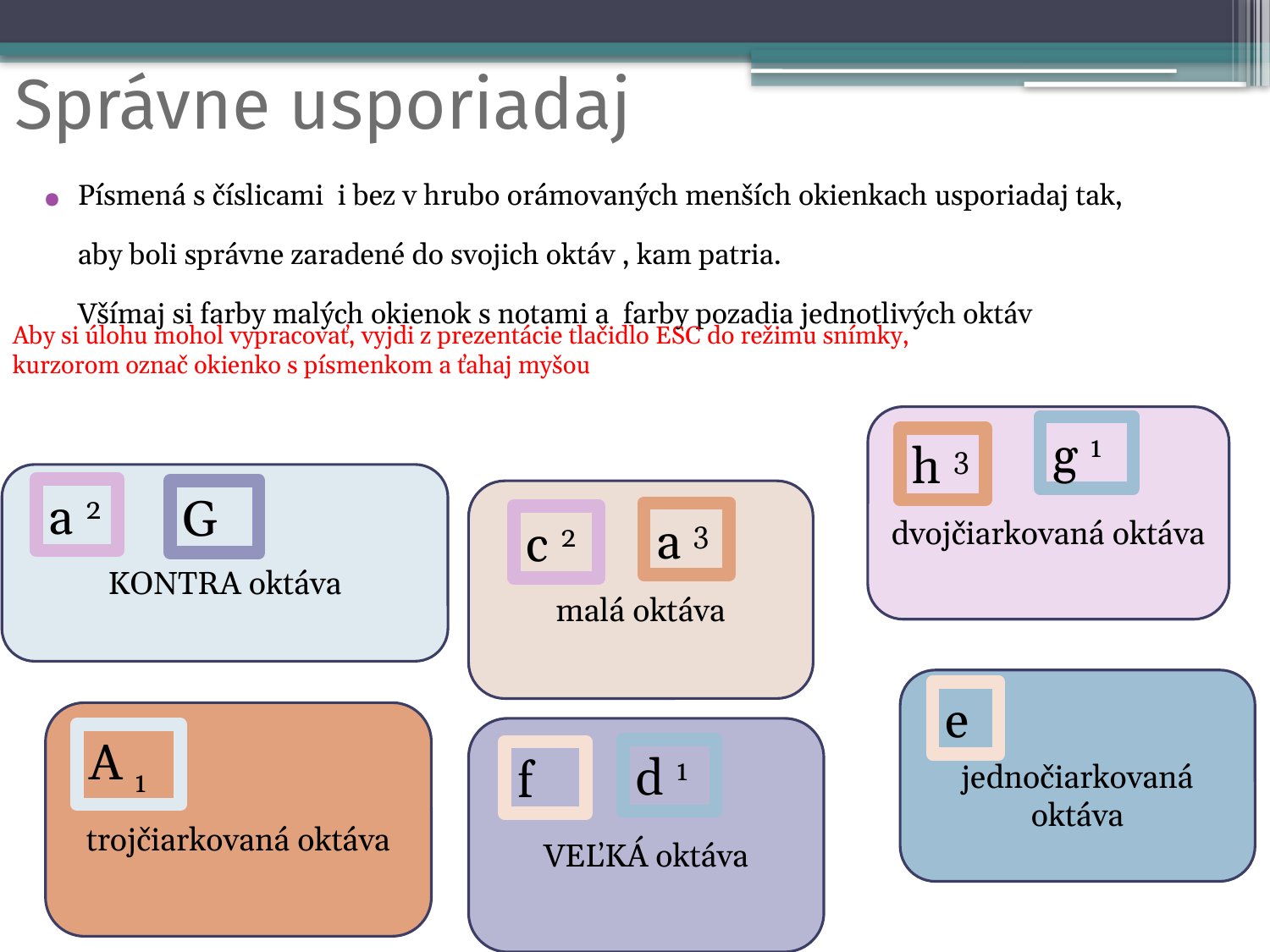

# Správne usporiadaj
Písmená s číslicami  i bez v hrubo orámovaných menších okienkach usporiadaj tak, aby boli správne zaradené do svojich oktáv , kam patria.
Všímaj si farby malých okienok s notami a  farby pozadia jednotlivých oktáv
Aby si úlohu mohol vypracovať, vyjdi z prezentácie tlačidlo ESC do režimu snímky,
kurzorom označ okienko s písmenkom a ťahaj myšou

dvojčiarkovaná oktáva
g 1
h 3

KONTRA oktáva
a 2
G

malá oktáva
a 3
c 2

jednočiarkovaná oktáva
e

trojčiarkovaná oktáva

VEĽKÁ oktáva
A 1
d 1
f